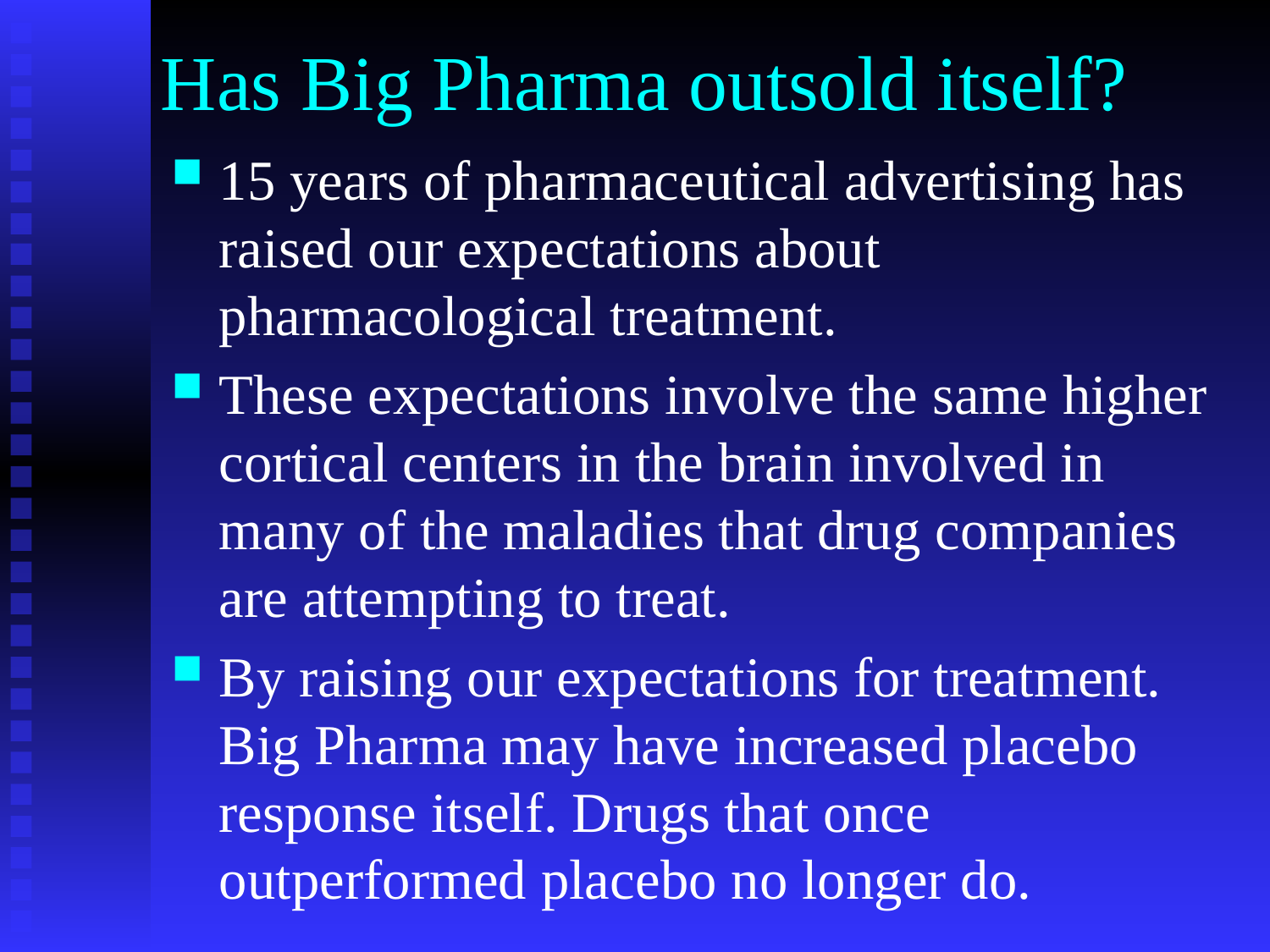

# Has Big Pharma outsold itself?
15 years of pharmaceutical advertising has raised our expectations about pharmacological treatment.
These expectations involve the same higher cortical centers in the brain involved in many of the maladies that drug companies are attempting to treat.
By raising our expectations for treatment. Big Pharma may have increased placebo response itself. Drugs that once outperformed placebo no longer do.